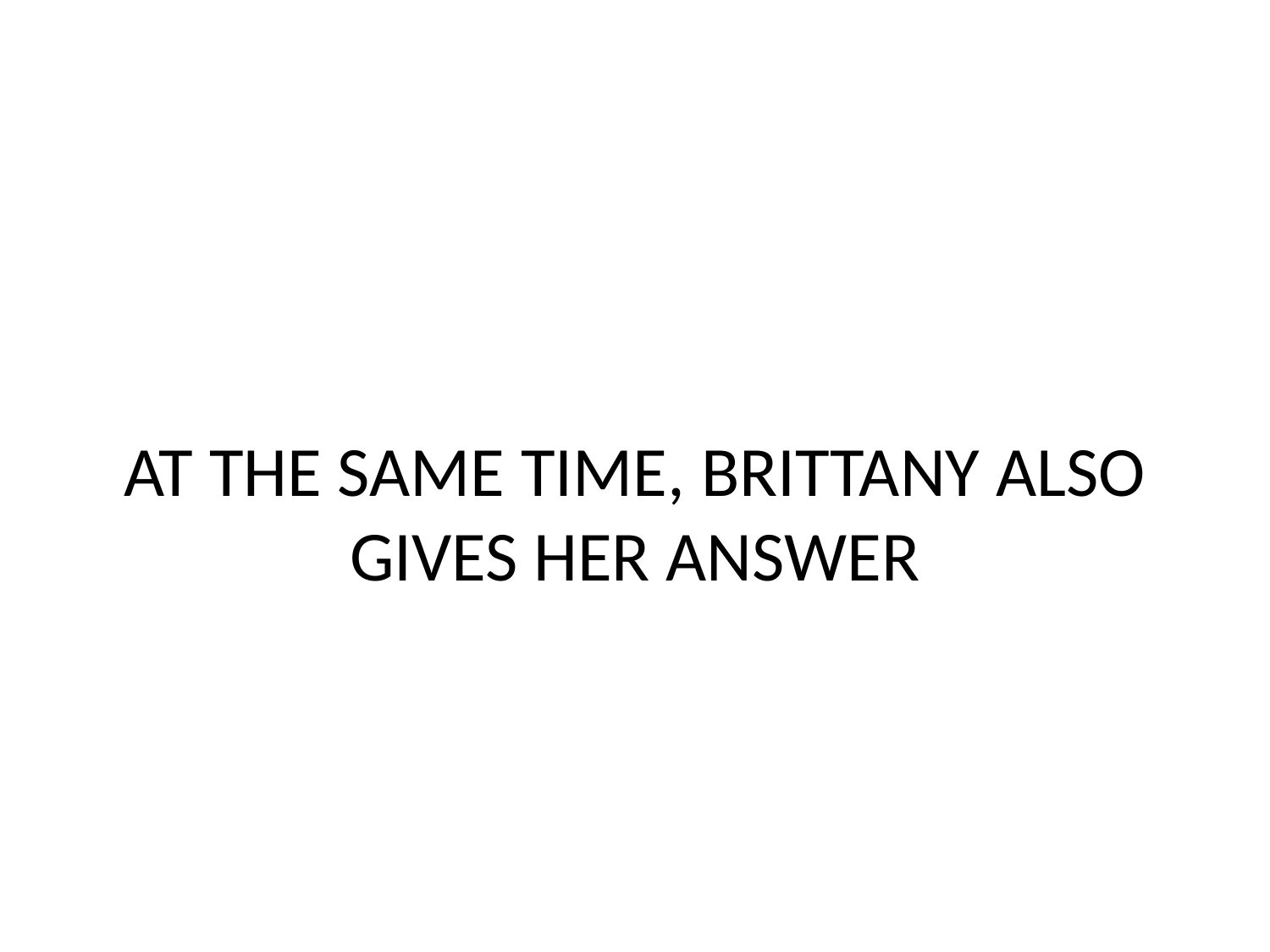

#

AT THE SAME TIME, BRITTANY ALSO GIVES HER ANSWER